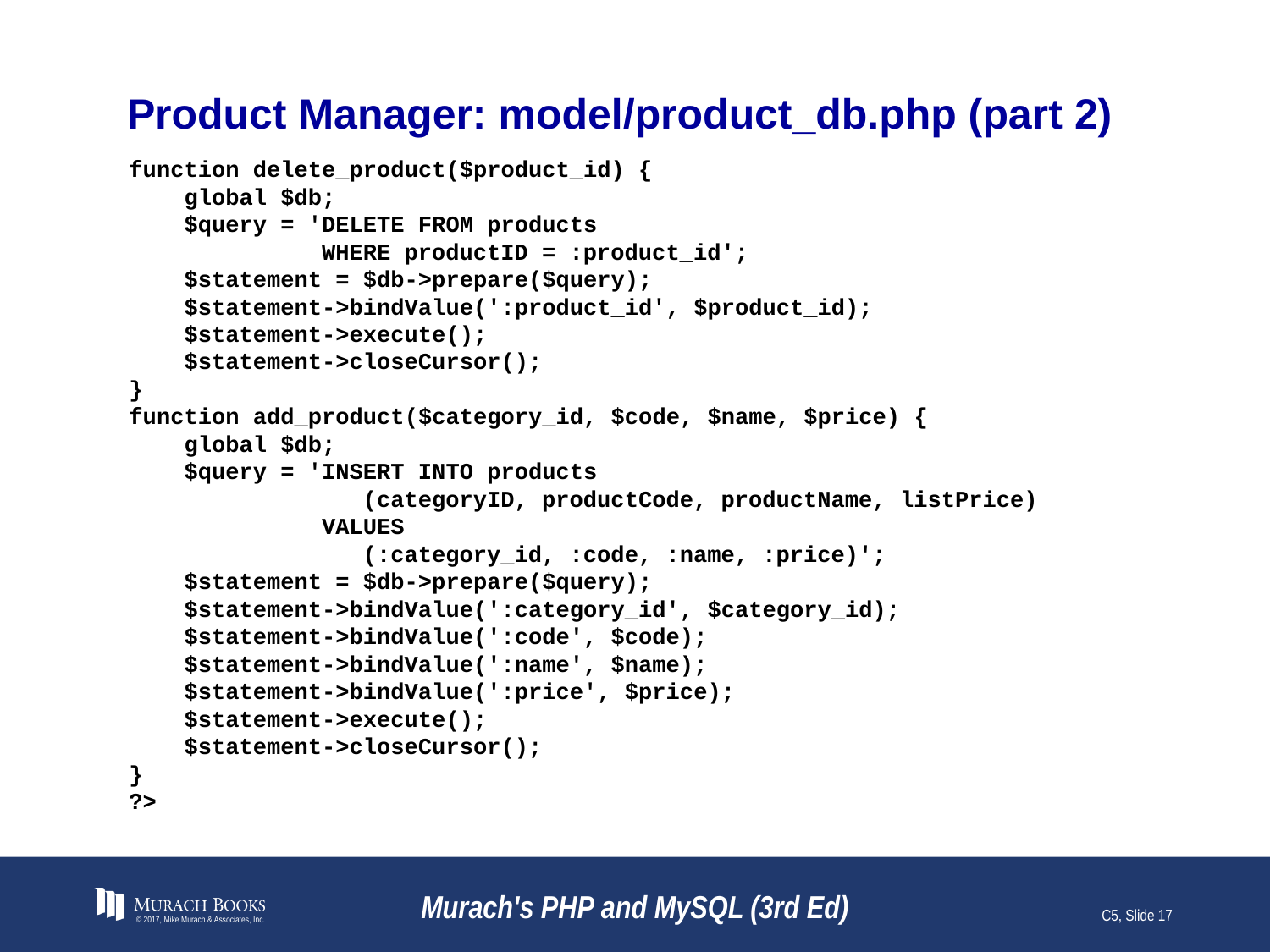

# Product Manager: model/product_db.php (part 2)
function delete_product($product_id) {
    global $db;
    $query = 'DELETE FROM products
              WHERE productID = :product_id';
    $statement = $db->prepare($query);
    $statement->bindValue(':product_id', $product_id);
    $statement->execute();
    $statement->closeCursor();
}
function add_product($category_id, $code, $name, $price) {
    global $db;
    $query = 'INSERT INTO products
                 (categoryID, productCode, productName, listPrice)
              VALUES
                 (:category_id, :code, :name, :price)';
    $statement = $db->prepare($query);
    $statement->bindValue(':category_id', $category_id);
    $statement->bindValue(':code', $code);
    $statement->bindValue(':name', $name);
    $statement->bindValue(':price', $price);
    $statement->execute();
    $statement->closeCursor();
}
?>

© 2017, Mike Murach & Associates, Inc.
Murach's PHP and MySQL (3rd Ed)

C5, Slide 17